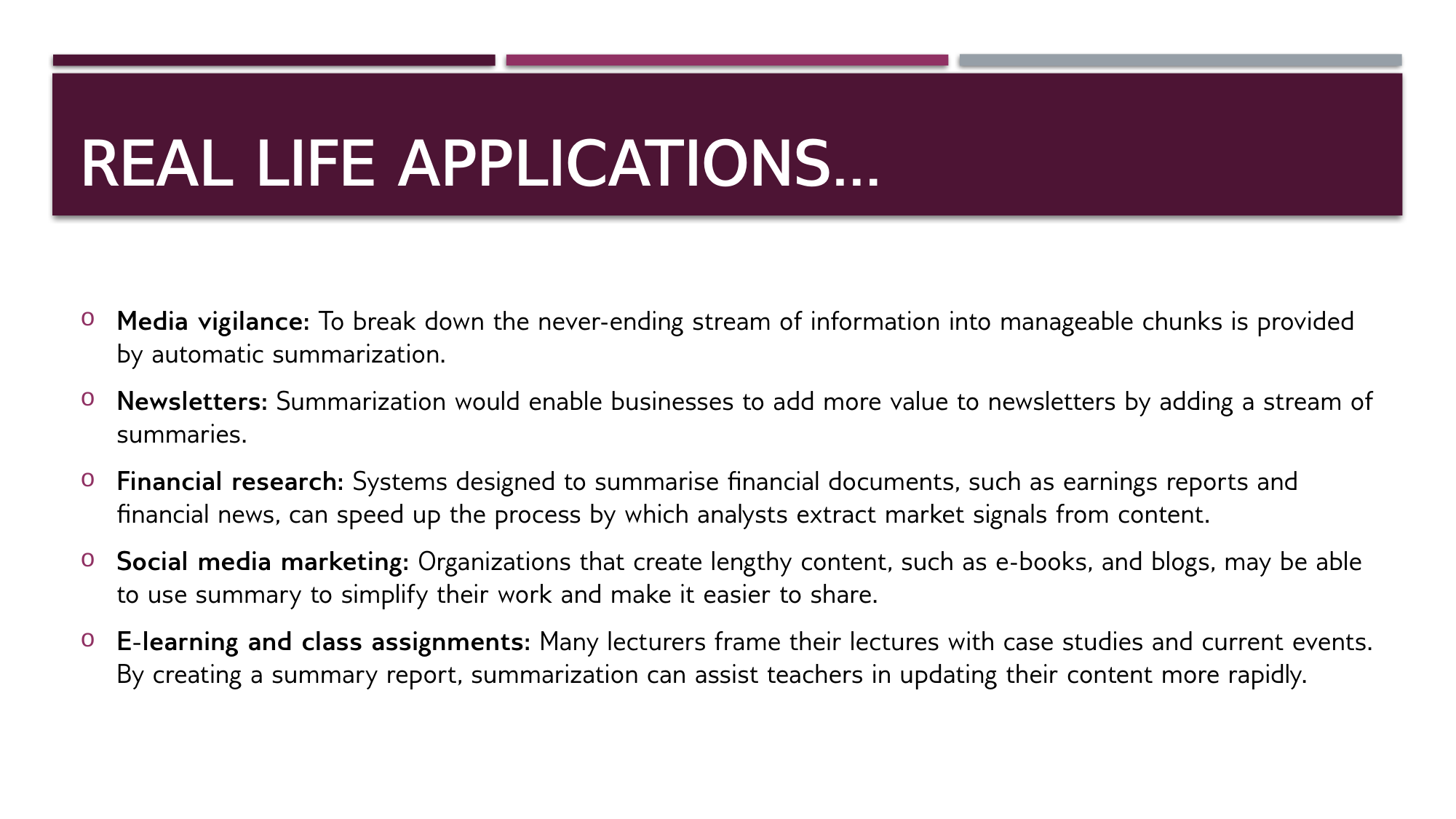

# Real life applications…
Media vigilance: To break down the never-ending stream of information into manageable chunks is provided by automatic summarization.
Newsletters: Summarization would enable businesses to add more value to newsletters by adding a stream of summaries.
Financial research: Systems designed to summarise financial documents, such as earnings reports and financial news, can speed up the process by which analysts extract market signals from content.
Social media marketing: Organizations that create lengthy content, such as e-books, and blogs, may be able to use summary to simplify their work and make it easier to share.
E-learning and class assignments: Many lecturers frame their lectures with case studies and current events. By creating a summary report, summarization can assist teachers in updating their content more rapidly.